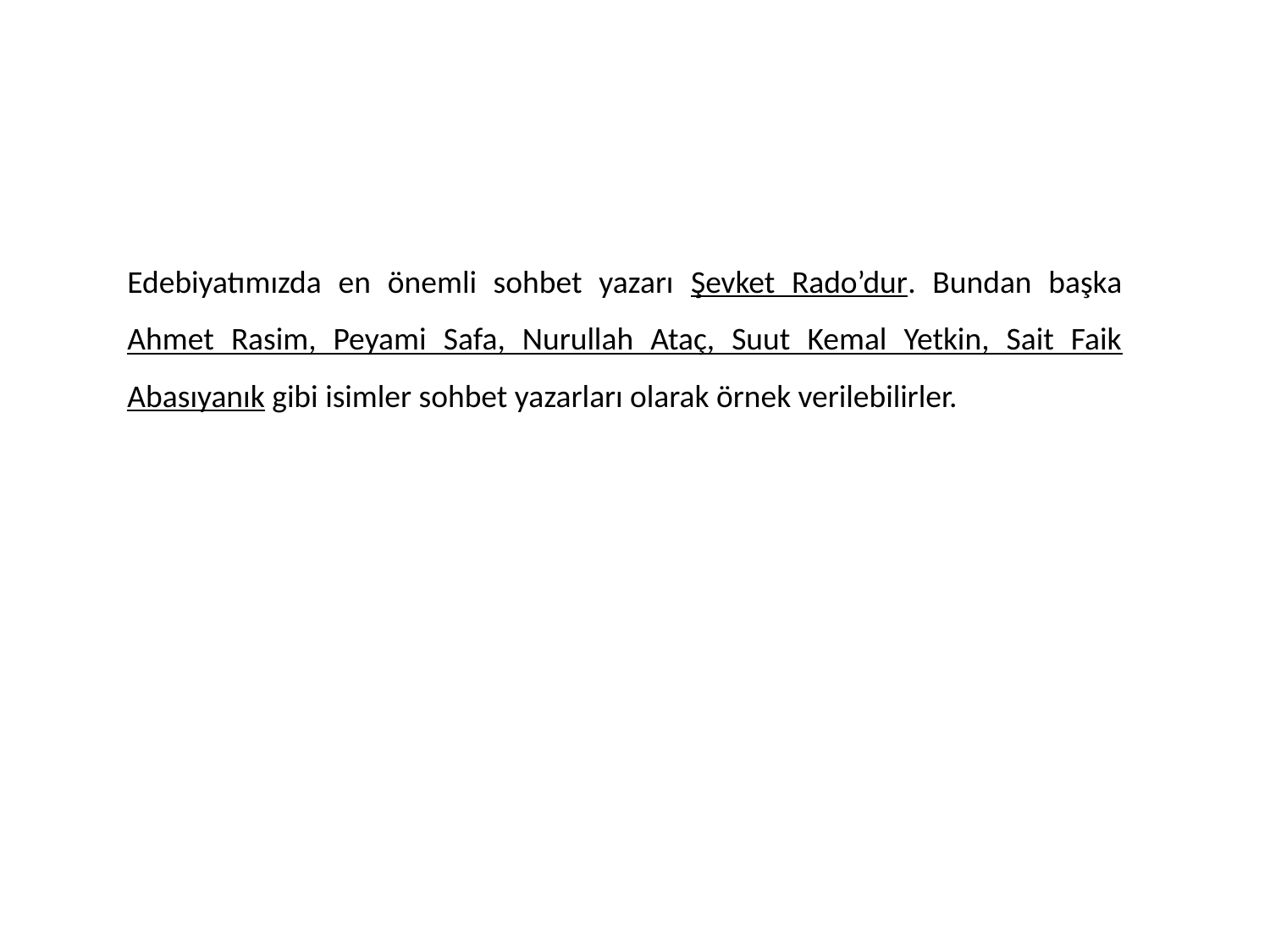

Edebiyatımızda en önemli sohbet yazarı Şevket Rado’dur. Bundan başka Ahmet Rasim, Peyami Safa, Nurullah Ataç, Suut Kemal Yetkin, Sait Faik Abasıyanık gibi isimler sohbet yazarları olarak örnek verilebilirler.